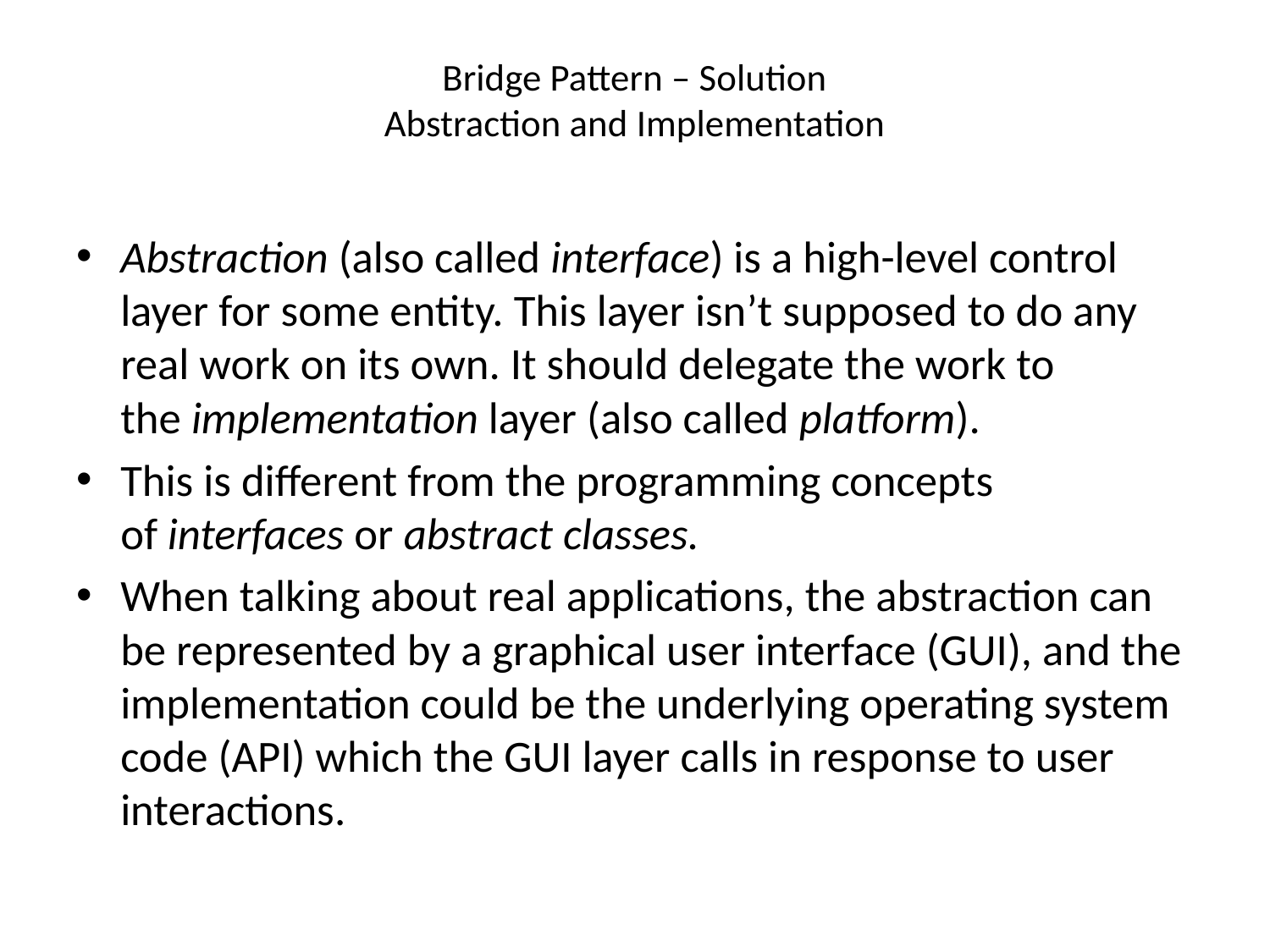

# Bridge Pattern – Solution Abstraction and Implementation
Abstraction (also called interface) is a high-level control layer for some entity. This layer isn’t supposed to do any real work on its own. It should delegate the work to the implementation layer (also called platform).
This is different from the programming concepts of interfaces or abstract classes.
When talking about real applications, the abstraction can be represented by a graphical user interface (GUI), and the implementation could be the underlying operating system code (API) which the GUI layer calls in response to user interactions.